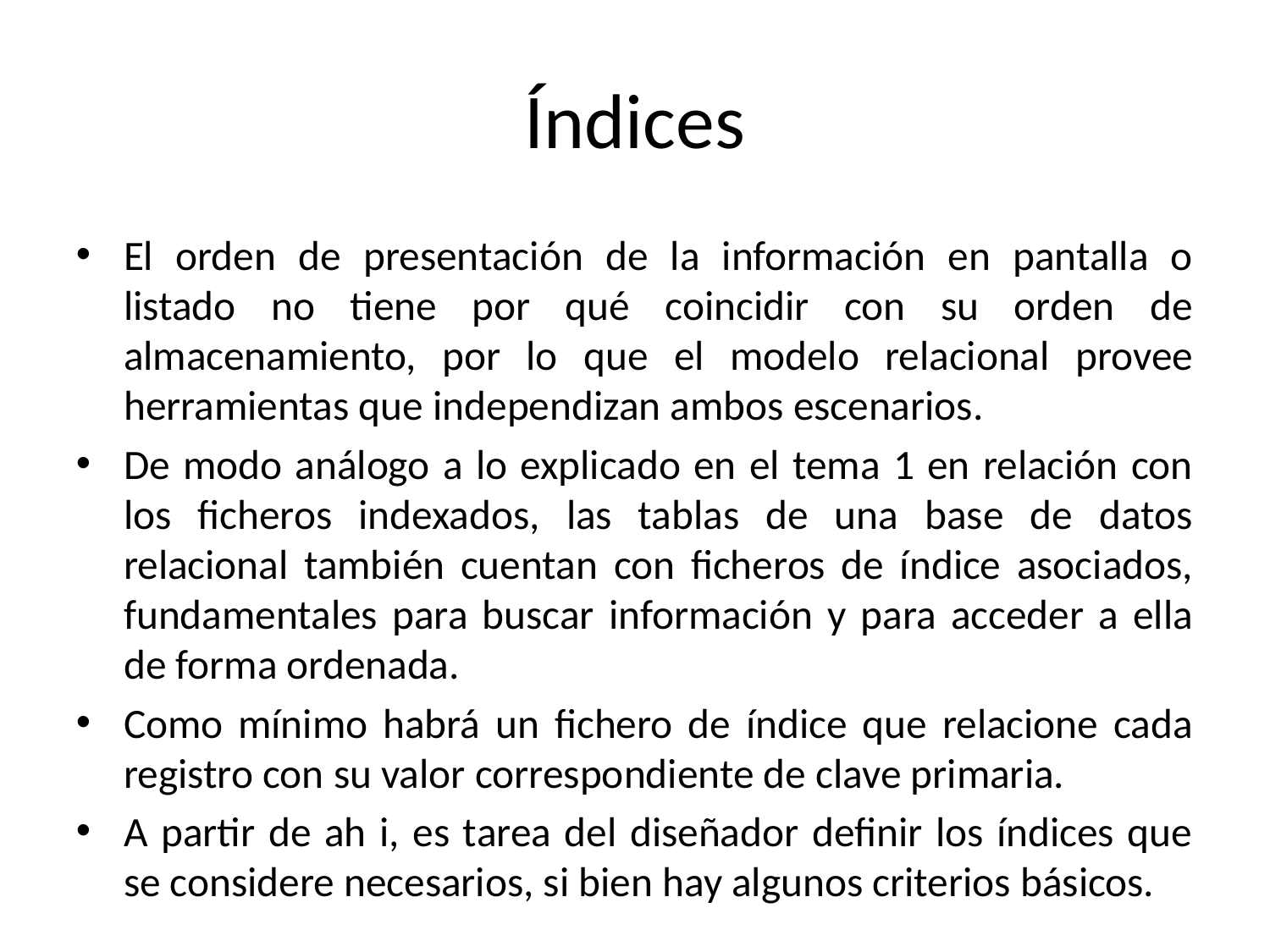

# Índices
El orden de presentación de la información en pantalla o listado no tiene por qué coincidir con su orden de almacenamiento, por lo que el modelo relacional provee herramientas que independizan ambos escenarios.
De modo análogo a lo explicado en el tema 1 en relación con los ficheros indexados, las tablas de una base de datos relacional también cuentan con ficheros de índice asociados, fundamentales para buscar información y para acceder a ella de forma ordenada.
Como mínimo habrá un fichero de índice que relacione cada registro con su valor correspondiente de clave primaria.
A partir de ah i, es tarea del diseñador definir los índices que se considere necesarios, si bien hay algunos criterios básicos.